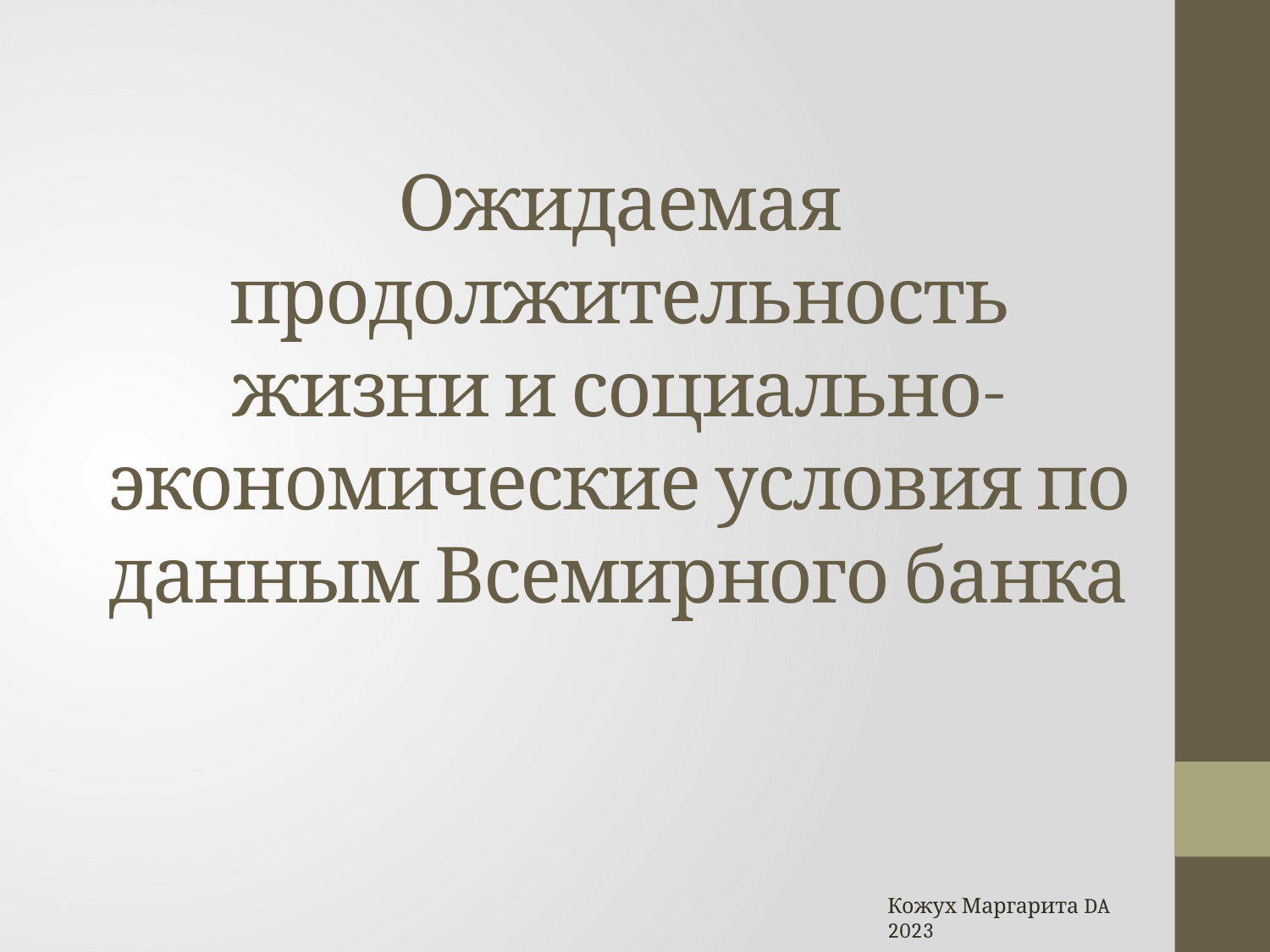

# Ожидаемая продолжительность жизни и социально-экономические условия по данным Всемирного банка
Кожух Маргарита DA 2023